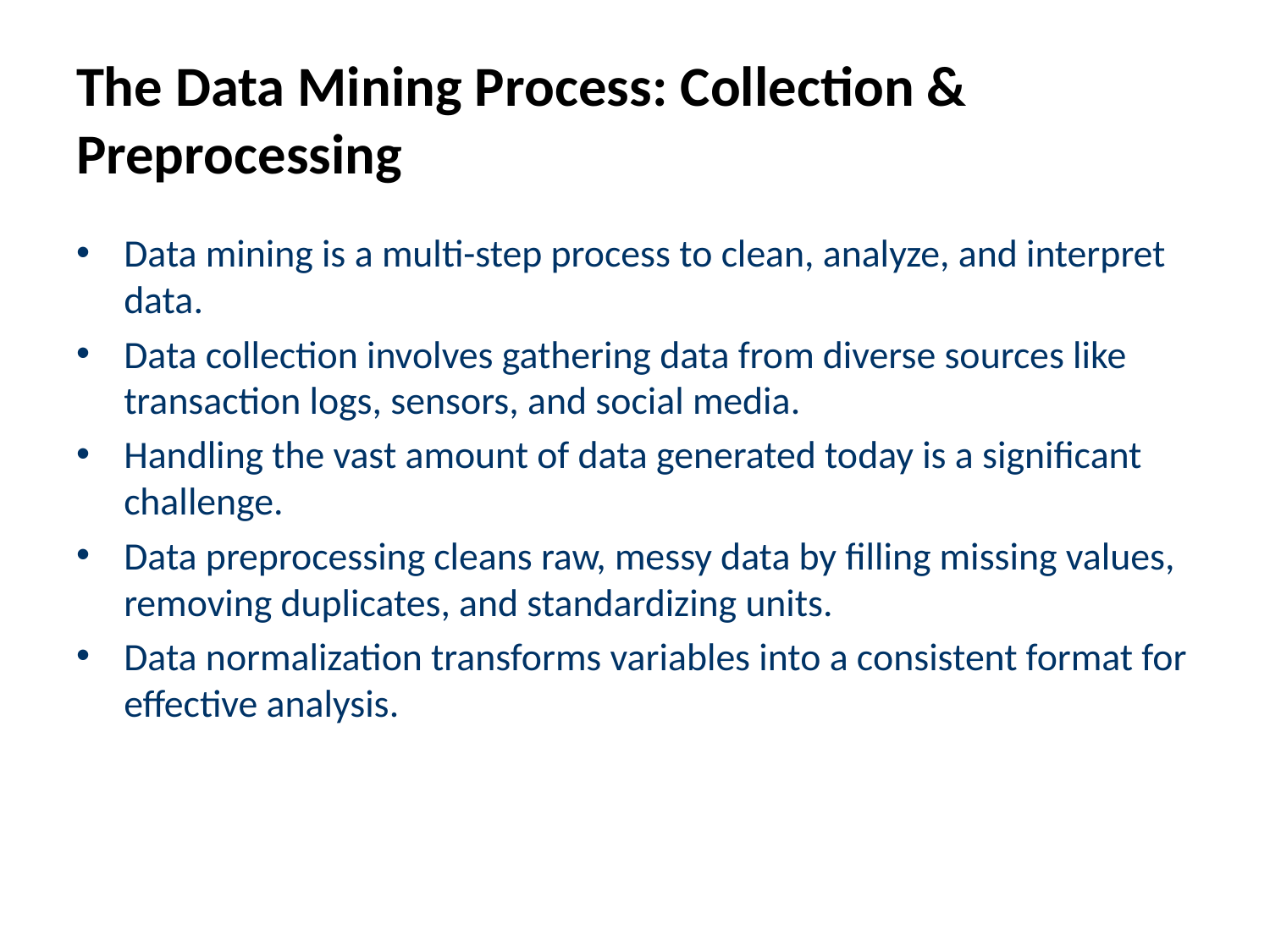

# The Data Mining Process: Collection & Preprocessing
Data mining is a multi-step process to clean, analyze, and interpret data.
Data collection involves gathering data from diverse sources like transaction logs, sensors, and social media.
Handling the vast amount of data generated today is a significant challenge.
Data preprocessing cleans raw, messy data by filling missing values, removing duplicates, and standardizing units.
Data normalization transforms variables into a consistent format for effective analysis.